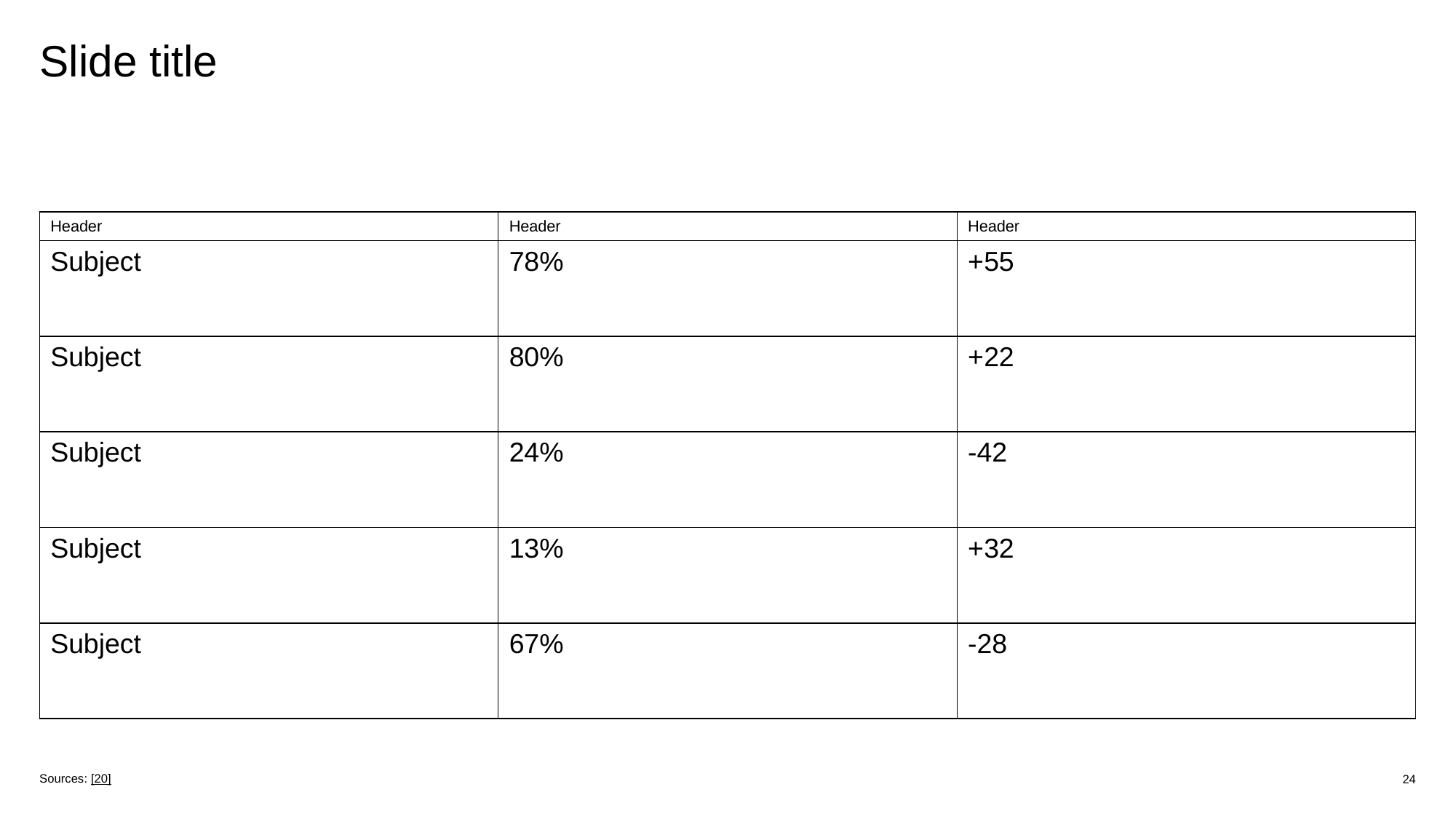

Slide title
| Header | Header | Header |
| --- | --- | --- |
| Subject | 78% | +55 |
| Subject | 80% | +22 |
| Subject | 24% | -42 |
| Subject | 13% | +32 |
| Subject | 67% | -28 |
Sources: [20]
24